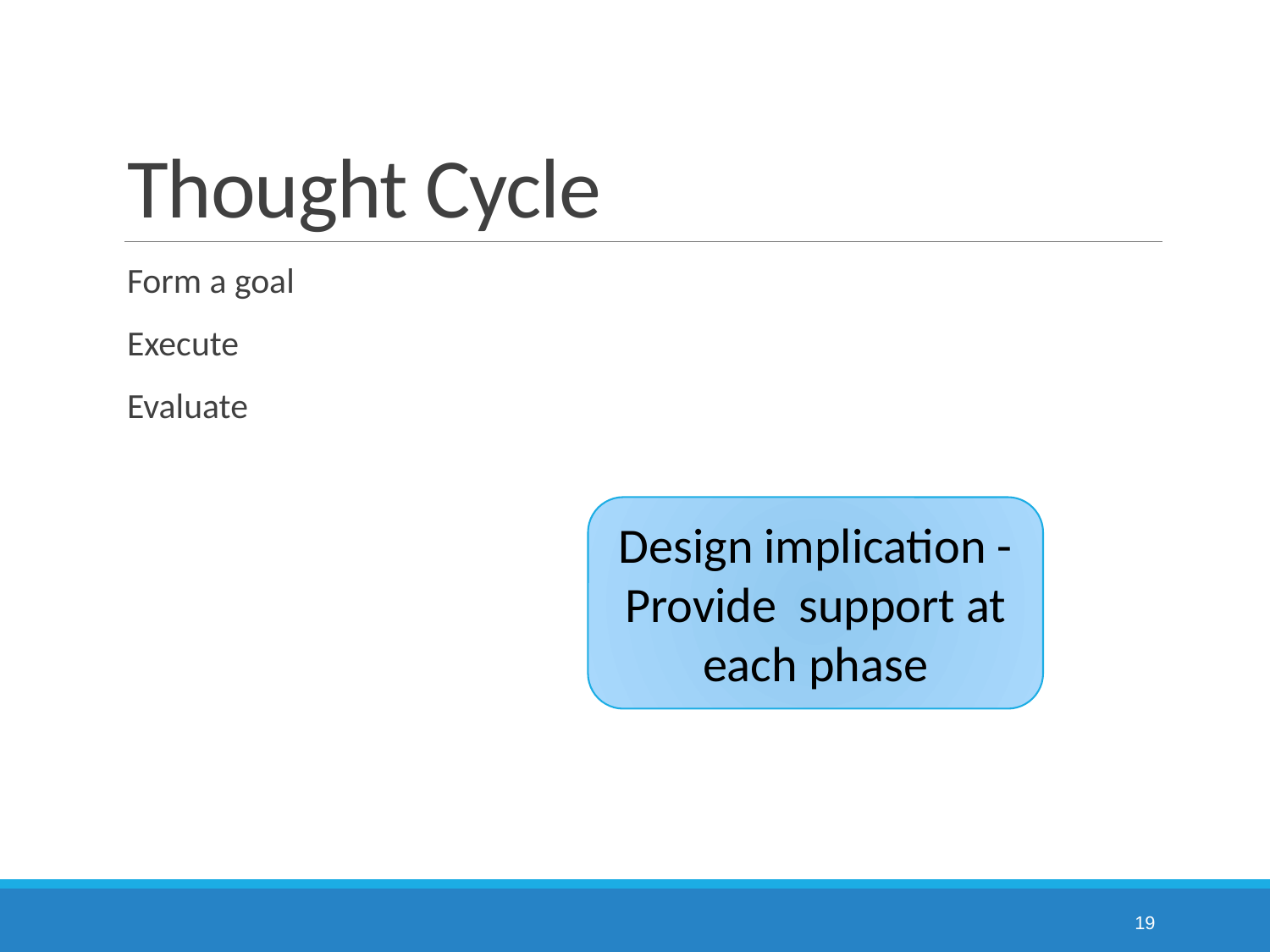

# Thought Cycle
Form a goal
Execute
Evaluate

Design implication - Provide  support at each phase
19